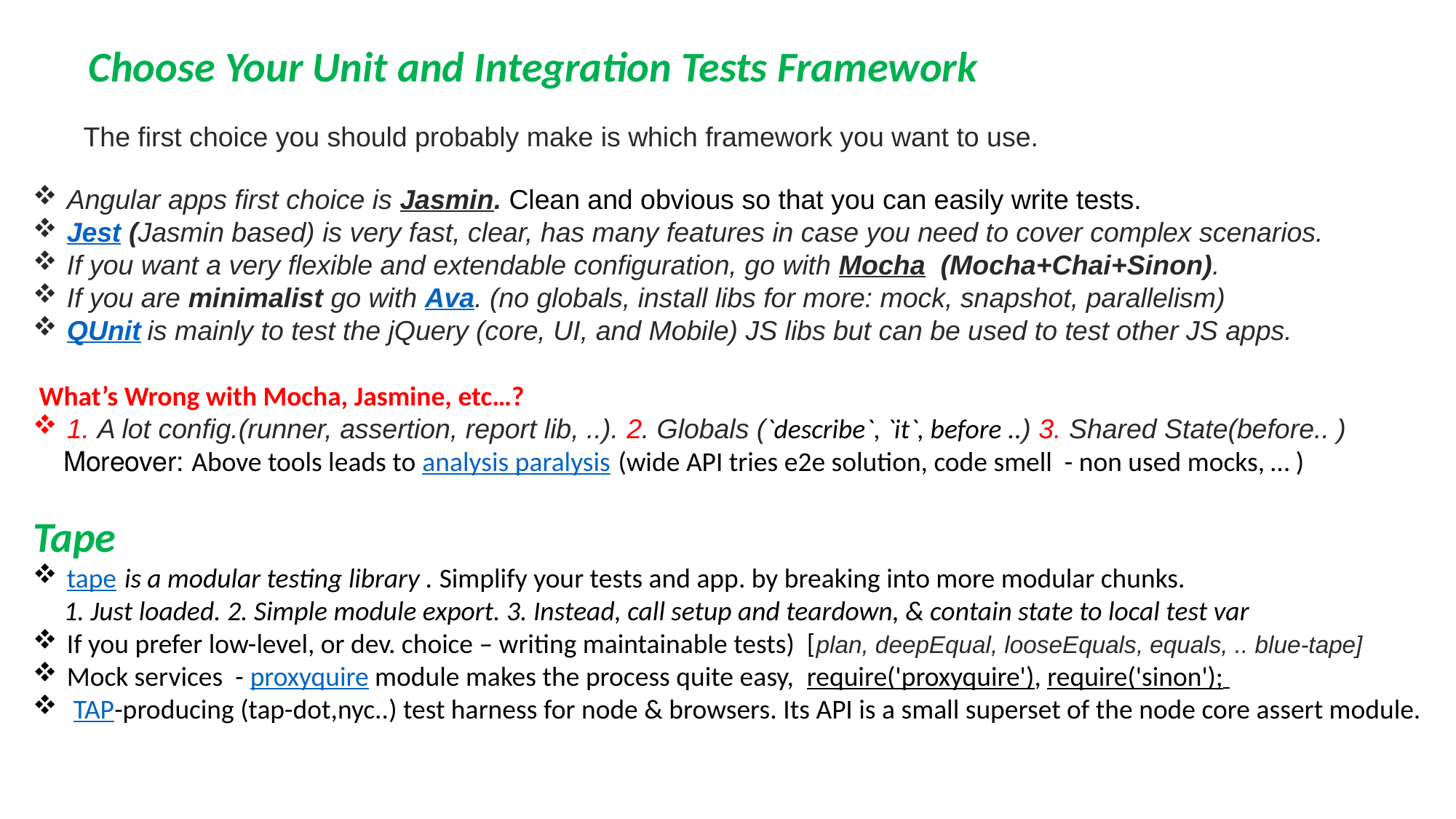

Choose Your Unit and Integration Tests Framework
The first choice you should probably make is which framework you want to use.
Angular apps first choice is Jasmin. Clean and obvious so that you can easily write tests.
Jest (Jasmin based) is very fast, clear, has many features in case you need to cover complex scenarios.
If you want a very flexible and extendable configuration, go with Mocha  (Mocha+Chai+Sinon).
If you are minimalist go with Ava. (no globals, install libs for more: mock, snapshot, parallelism)
QUnit is mainly to test the jQuery (core, UI, and Mobile) JS libs but can be used to test other JS apps.

 What’s Wrong with Mocha, Jasmine, etc…?
1. A lot config.(runner, assertion, report lib, ..). 2. Globals (`describe`, `it`, before ..) 3. Shared State(before.. )
    Moreover: Above tools leads to analysis paralysis (wide API tries e2e solution, code smell  - non used mocks, … )

Tape
tape is a modular testing library . Simplify your tests and app. by breaking into more modular chunks.
     1. Just loaded. 2. Simple module export. 3. Instead, call setup and teardown, & contain state to local test var
If you prefer low-level, or dev. choice – writing maintainable tests)  [plan, deepEqual, looseEquals, equals, .. blue-tape]
Mock services  - proxyquire module makes the process quite easy,  require('proxyquire'), require('sinon');
 TAP-producing (tap-dot,nyc..) test harness for node & browsers. Its API is a small superset of the node core assert module.